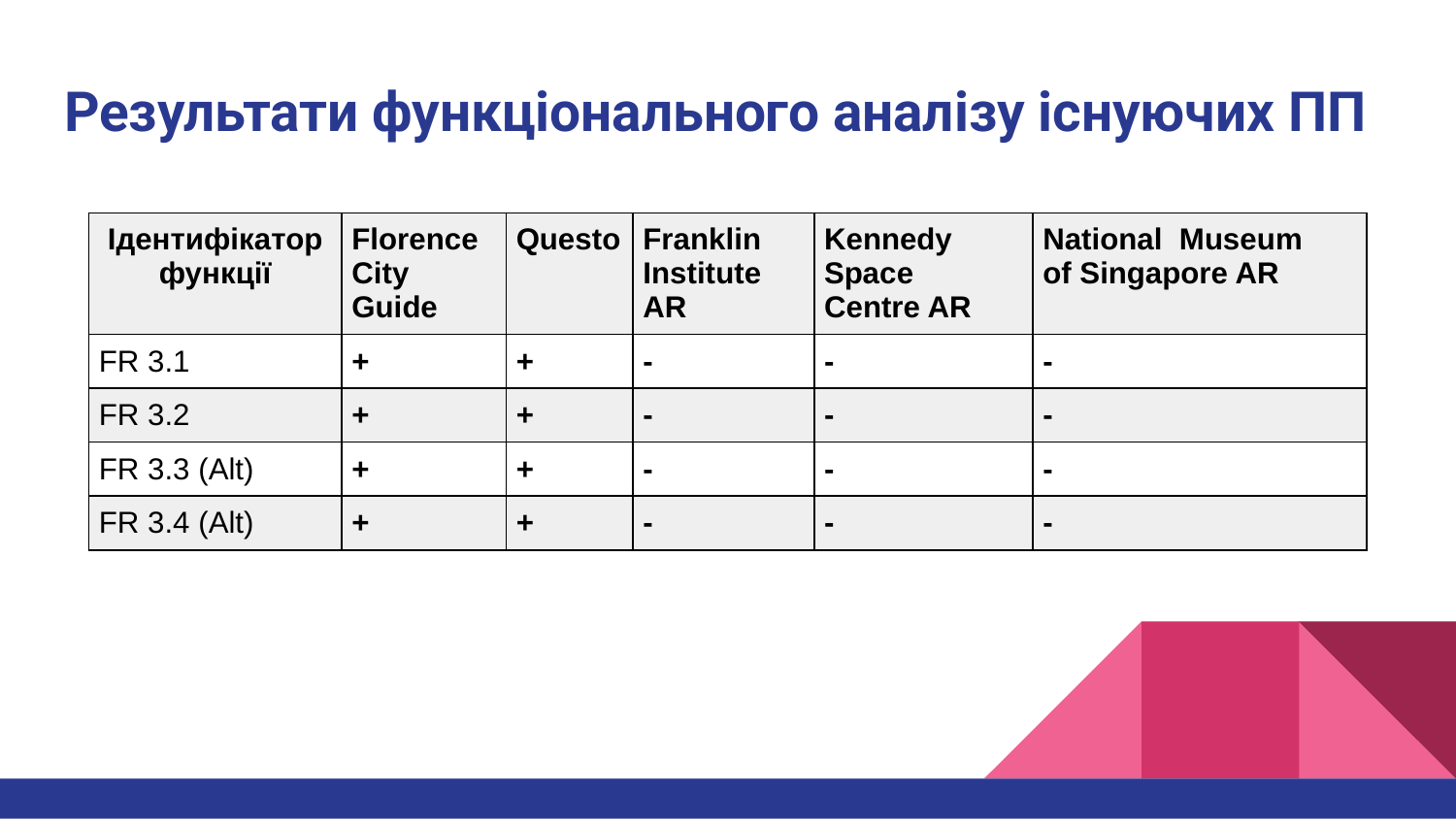

# Результати функціонального аналізу існуючих ПП

| Ідентифікатор функції | Florence City Guide | Questo | Franklin Institute AR | Kennedy Space Centre AR | National Museum of Singapore AR |
| --- | --- | --- | --- | --- | --- |
| FR 3.1 | + | + | - | - | - |
| FR 3.2 | + | + | - | - | - |
| FR 3.3 (Alt) | + | + | - | - | - |
| FR 3.4 (Alt) | + | + | - | - | - |